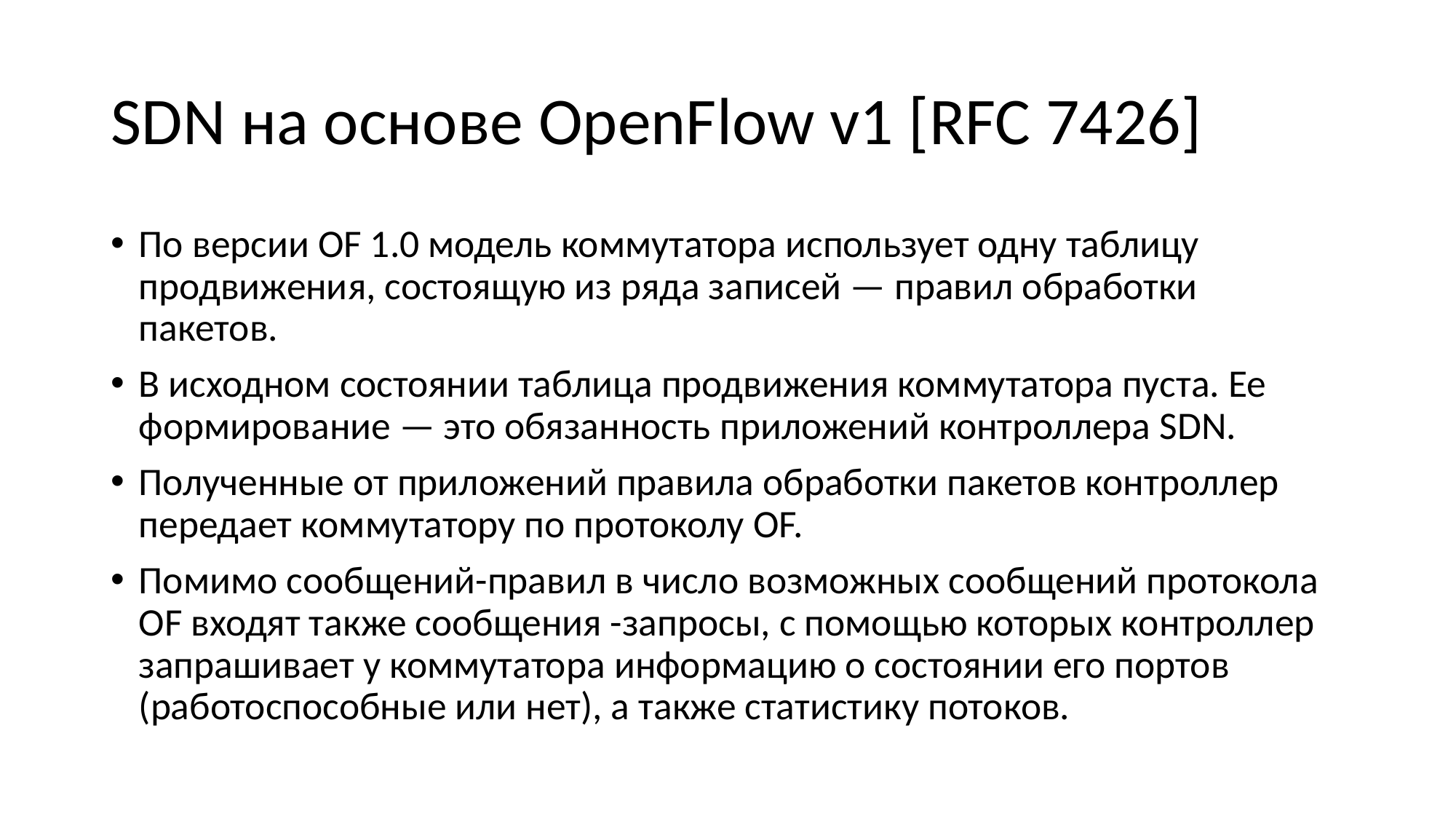

# SDN на основе OpenFlow v1 [RFC 7426]
По версии OF 1.0 модель коммутатора использует одну таблицу продвижения, состоящую из ряда записей — правил обработки пакетов.
В исходном состоянии таблица продвижения коммутатора пуста. Ее формирование — это обязанность приложений контроллера SDN.
Полученные от приложений правила обработки пакетов контроллер передает коммутатору по протоколу OF.
Помимо сообщений-правил в число возможных сообщений протокола OF входят также сообщения -запросы, с помощью которых контроллер запрашивает у коммутатора информацию о состоянии его портов (работоспособные или нет), а также статистику потоков.